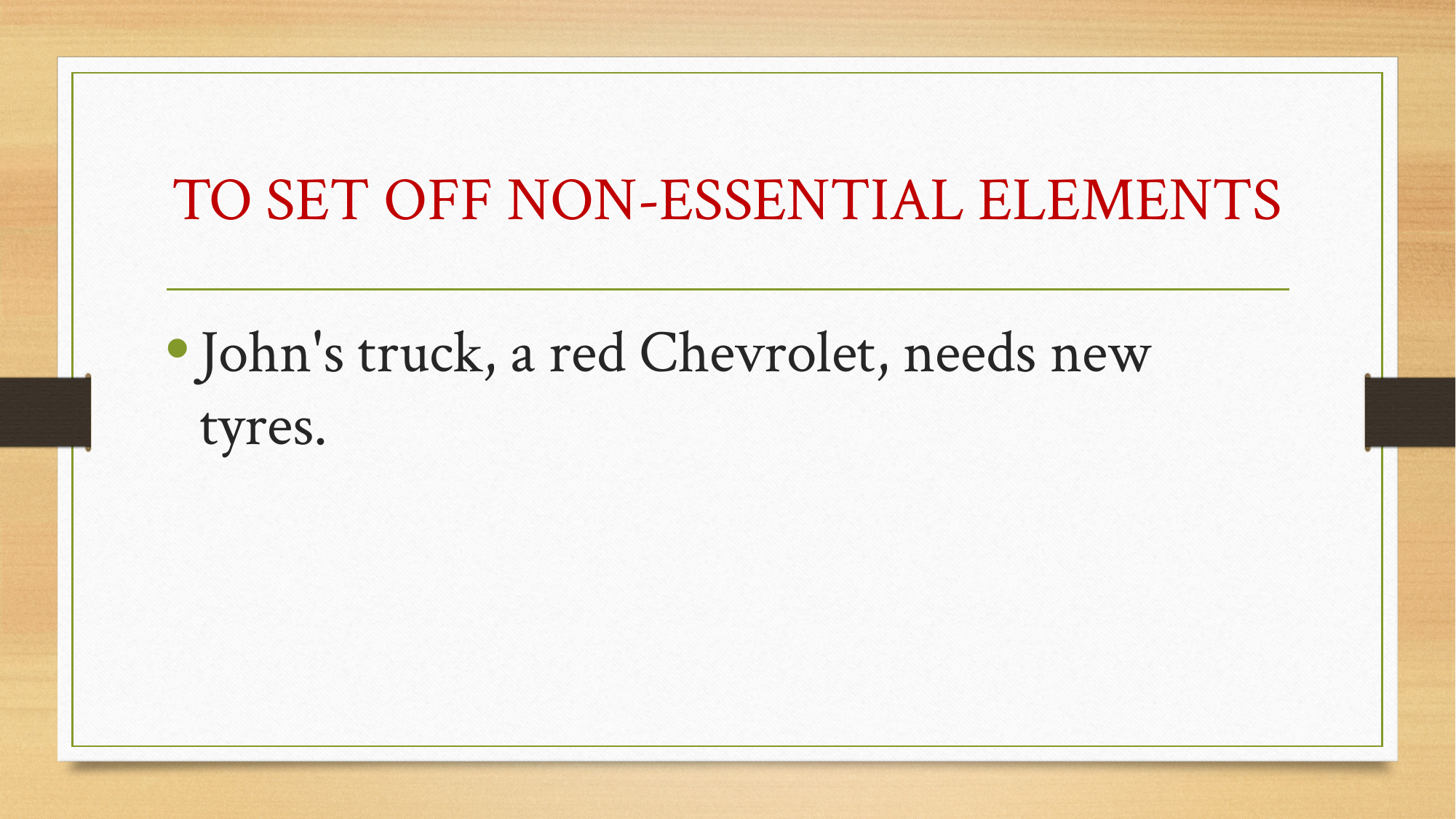

# TO SET OFF NON-ESSENTIAL ELEMENTS
John's truck, a red Chevrolet, needs new tyres.